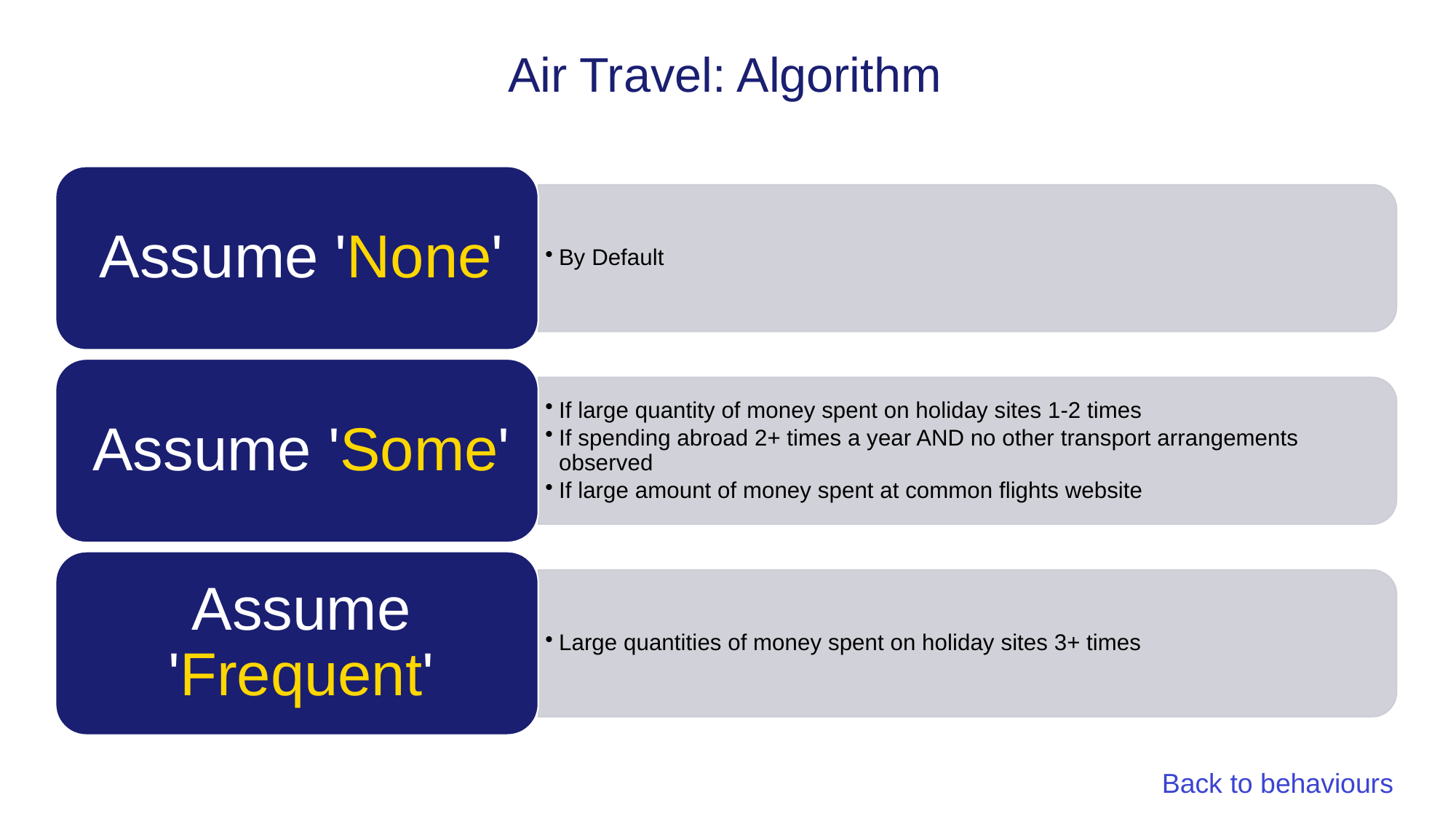

# Air Travel: Algorithm
By Default
Assume 'None'
If large quantity of money spent on holiday sites 1-2 times
If spending abroad 2+ times a year AND no other transport arrangements observed
If large amount of money spent at common flights website
Assume 'Some'
Large quantities of money spent on holiday sites 3+ times
Assume 'Frequent'
Back to behaviours